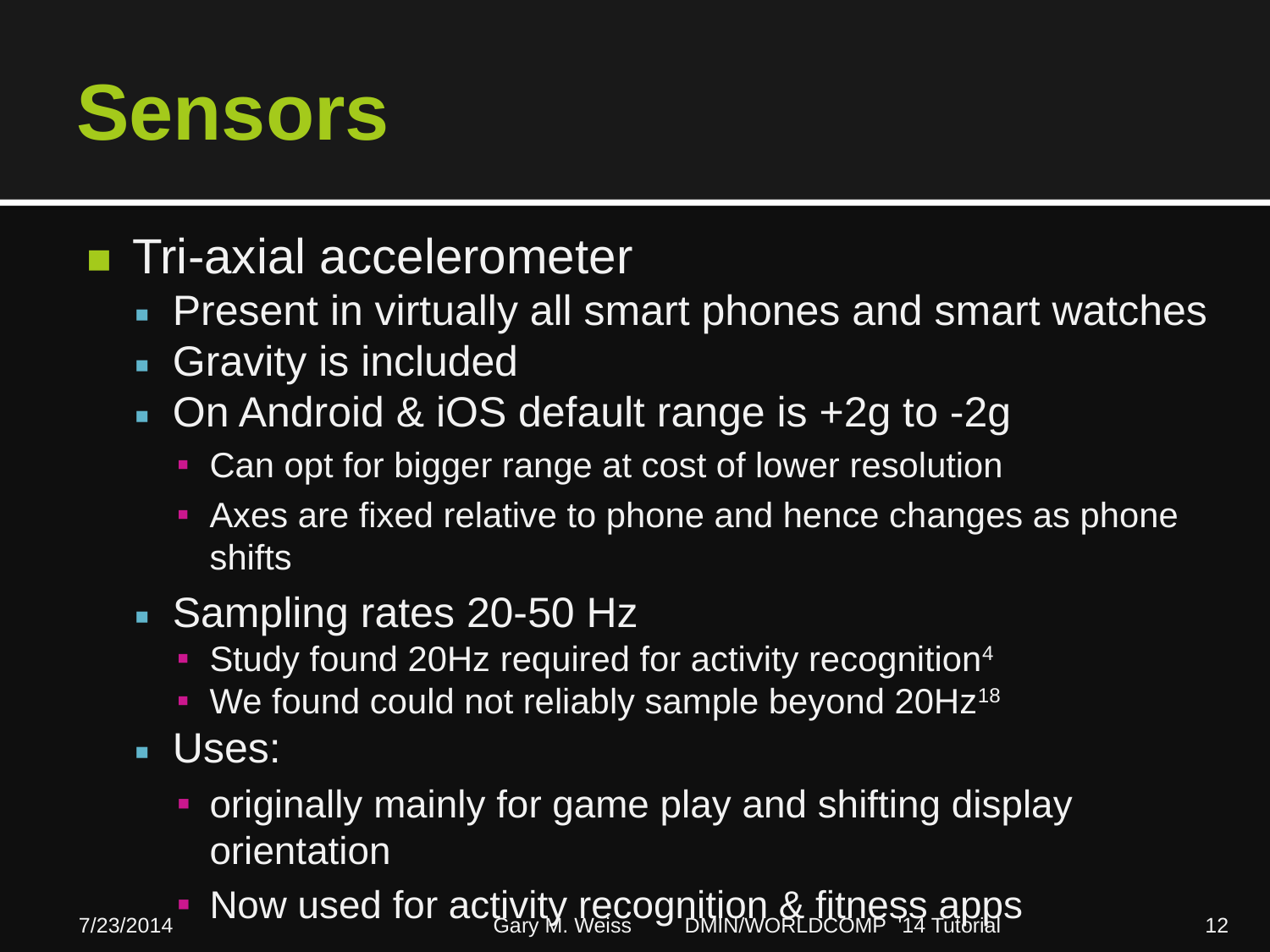

# Sensors
Tri-axial accelerometer
Present in virtually all smart phones and smart watches
Gravity is included
On Android & iOS default range is +2g to -2g
Can opt for bigger range at cost of lower resolution
Axes are fixed relative to phone and hence changes as phone shifts
Sampling rates 20-50 Hz
Study found 20Hz required for activity recognition4
We found could not reliably sample beyond 20Hz18
Uses:
originally mainly for game play and shifting display orientation
Now used for activity recognition & fitness apps
7/23/2014
Gary M. Weiss         DMIN/WORLDCOMP  '14 Tutorial
12